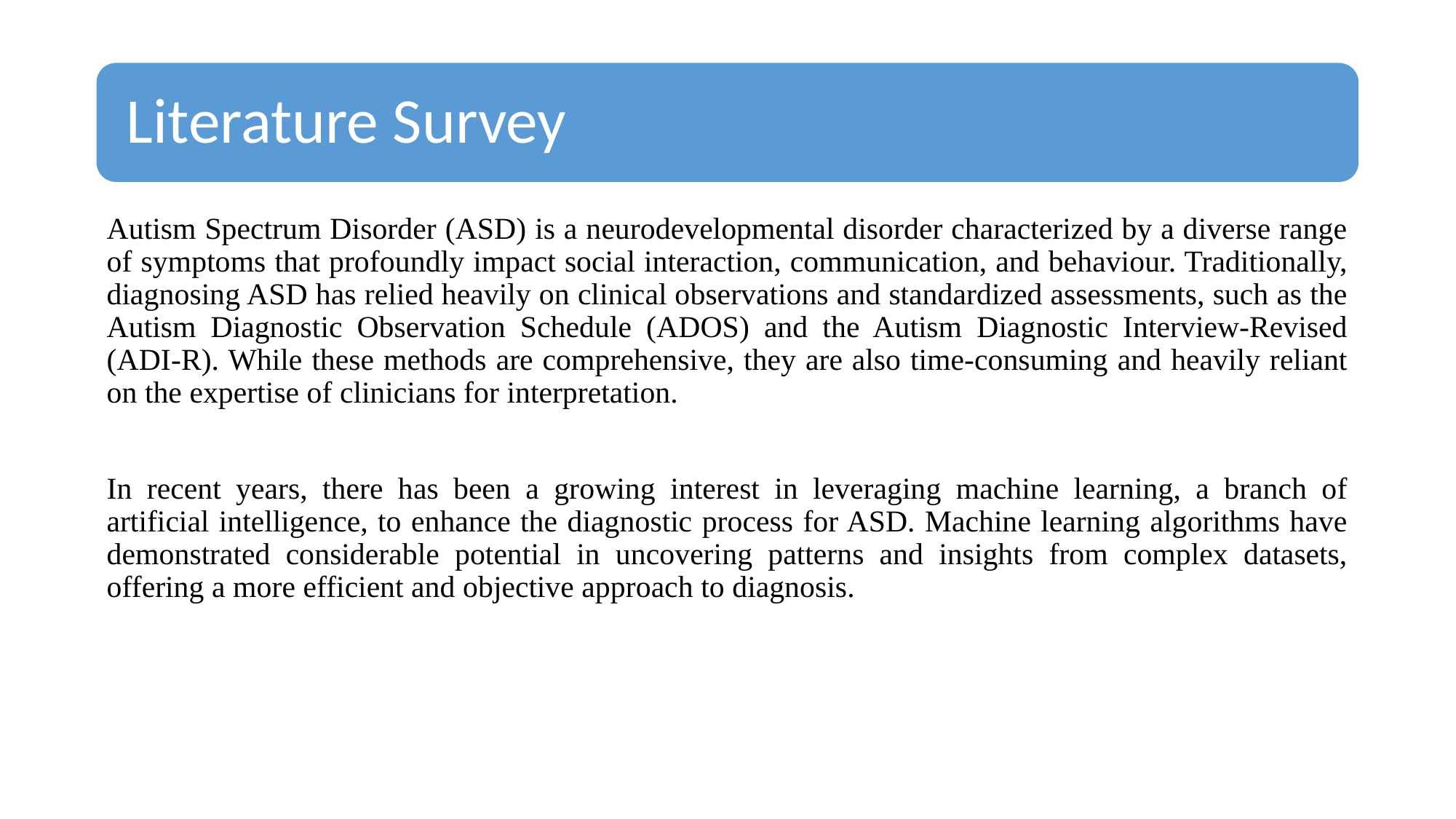

Literature Survey
Autism Spectrum Disorder (ASD) is a neurodevelopmental disorder characterized by a diverse range of symptoms that profoundly impact social interaction, communication, and behaviour. Traditionally, diagnosing ASD has relied heavily on clinical observations and standardized assessments, such as the Autism Diagnostic Observation Schedule (ADOS) and the Autism Diagnostic Interview-Revised (ADI-R). While these methods are comprehensive, they are also time-consuming and heavily reliant on the expertise of clinicians for interpretation.

In recent years, there has been a growing interest in leveraging machine learning, a branch of artificial intelligence, to enhance the diagnostic process for ASD. Machine learning algorithms have demonstrated considerable potential in uncovering patterns and insights from complex datasets, offering a more efficient and objective approach to diagnosis.